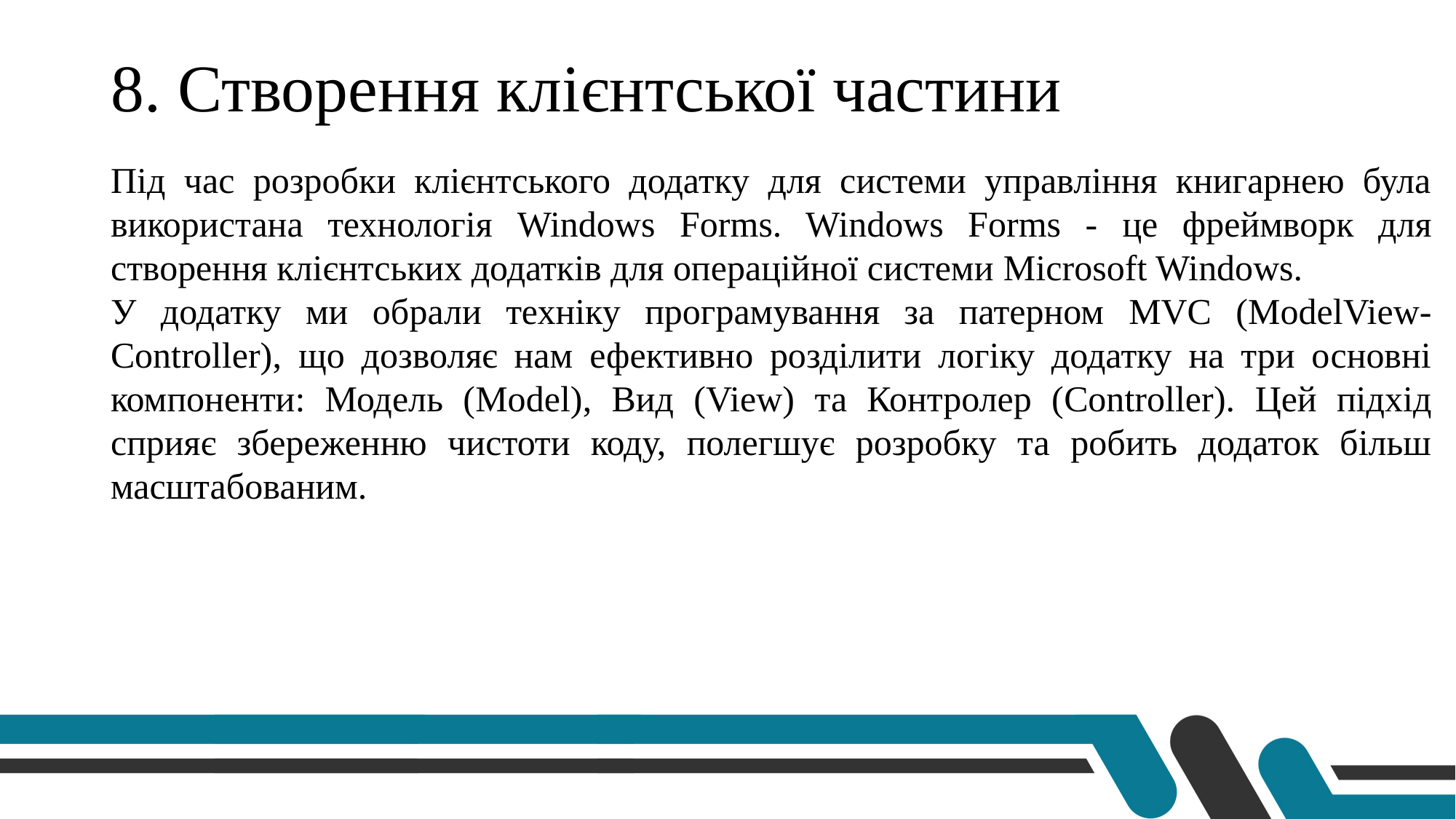

# 8. Створення клієнтської частини
Під час розробки клієнтського додатку для системи управління книгарнею була використана технологія Windows Forms. Windows Forms - це фреймворк для створення клієнтських додатків для операційної системи Microsoft Windows.
У додатку ми обрали техніку програмування за патерном MVC (ModelView-Controller), що дозволяє нам ефективно розділити логіку додатку на три основні компоненти: Модель (Model), Вид (View) та Контролер (Controller). Цей підхід сприяє збереженню чистоти коду, полегшує розробку та робить додаток більш масштабованим.